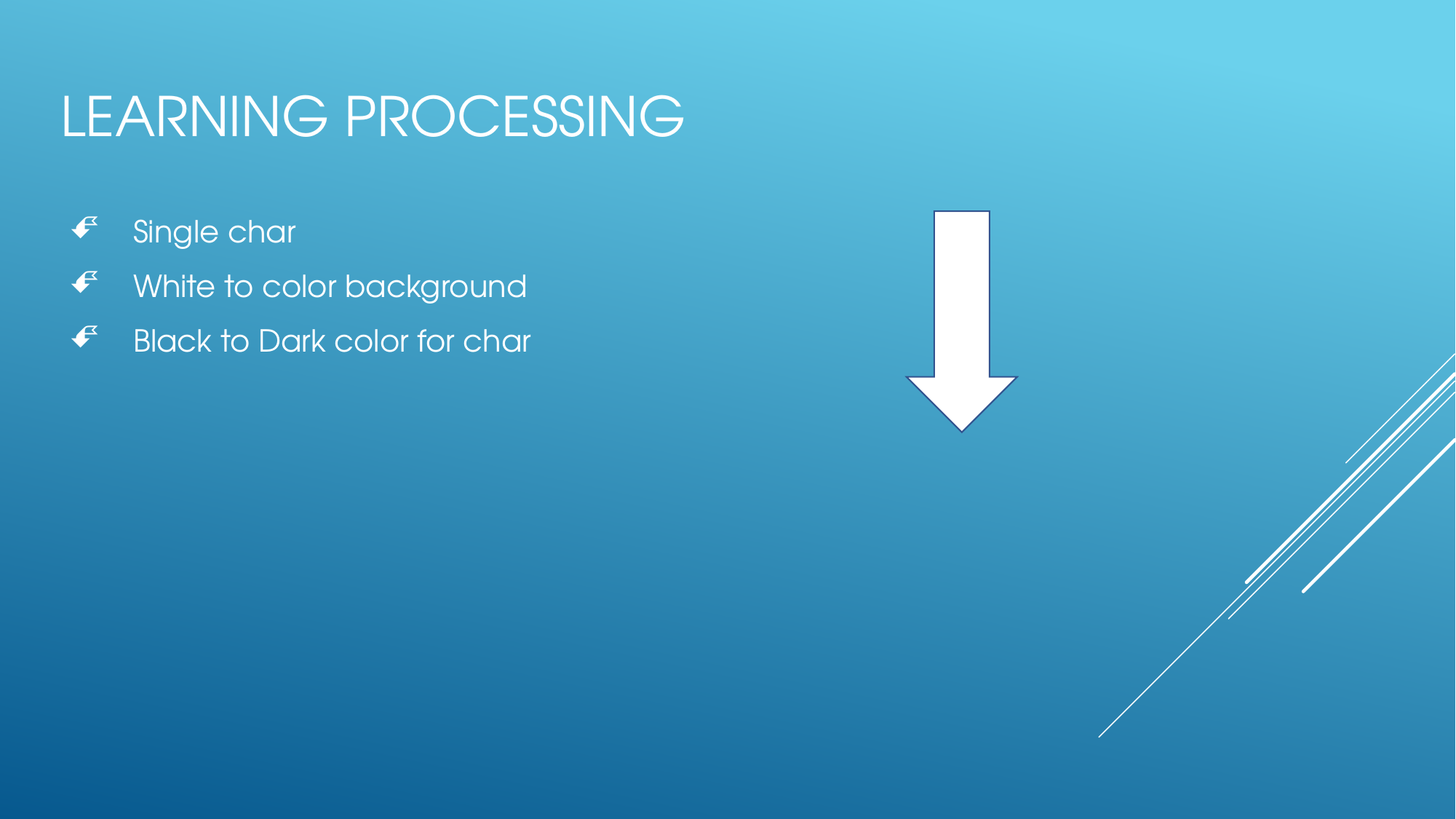

# Learning processing
Single char
White to color background
Black to Dark color for char